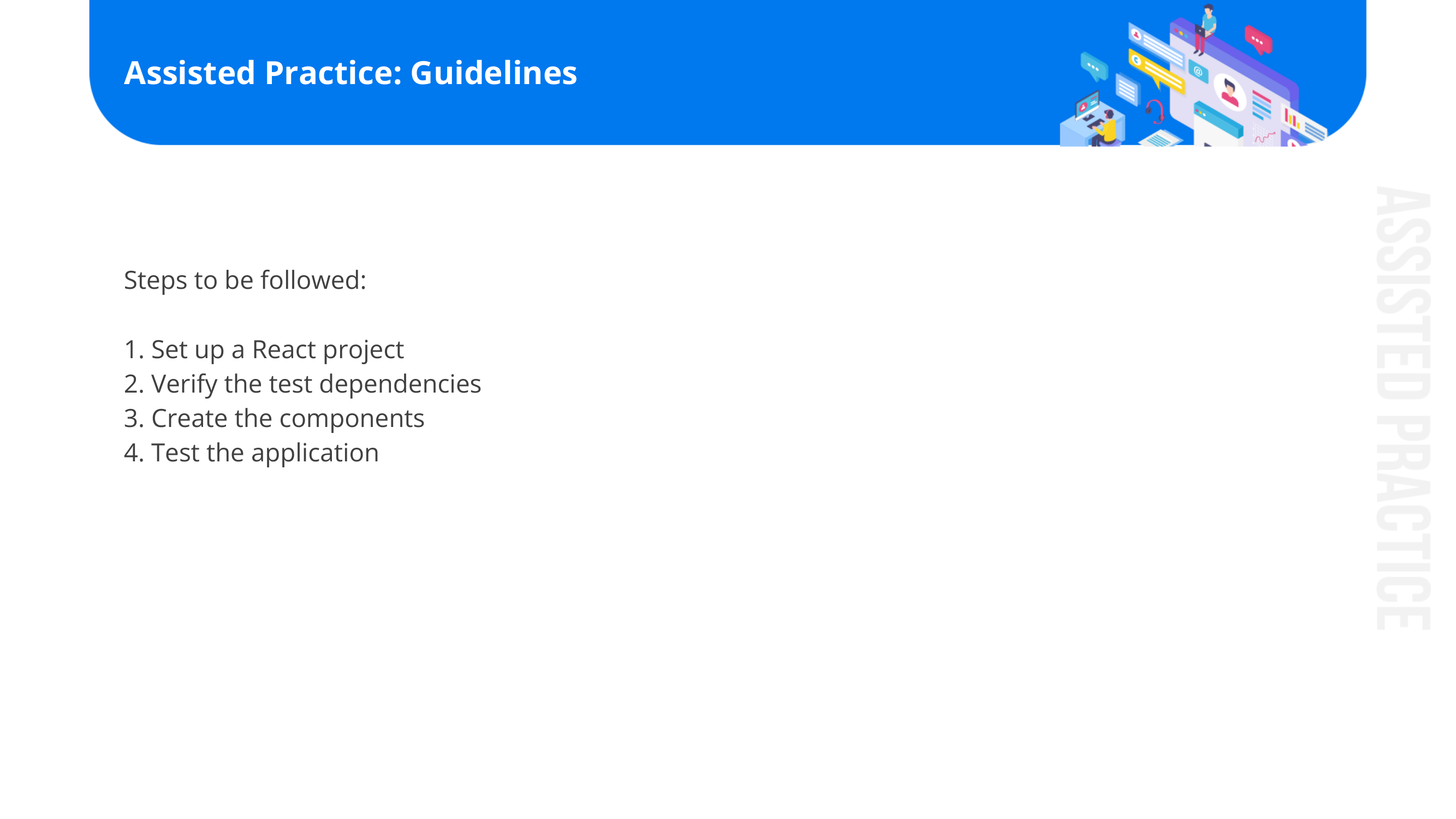

# Assisted Practice: Guidelines
Steps to be followed:

1. Set up a React project
2. Verify the test dependencies
3. Create the components
4. Test the application